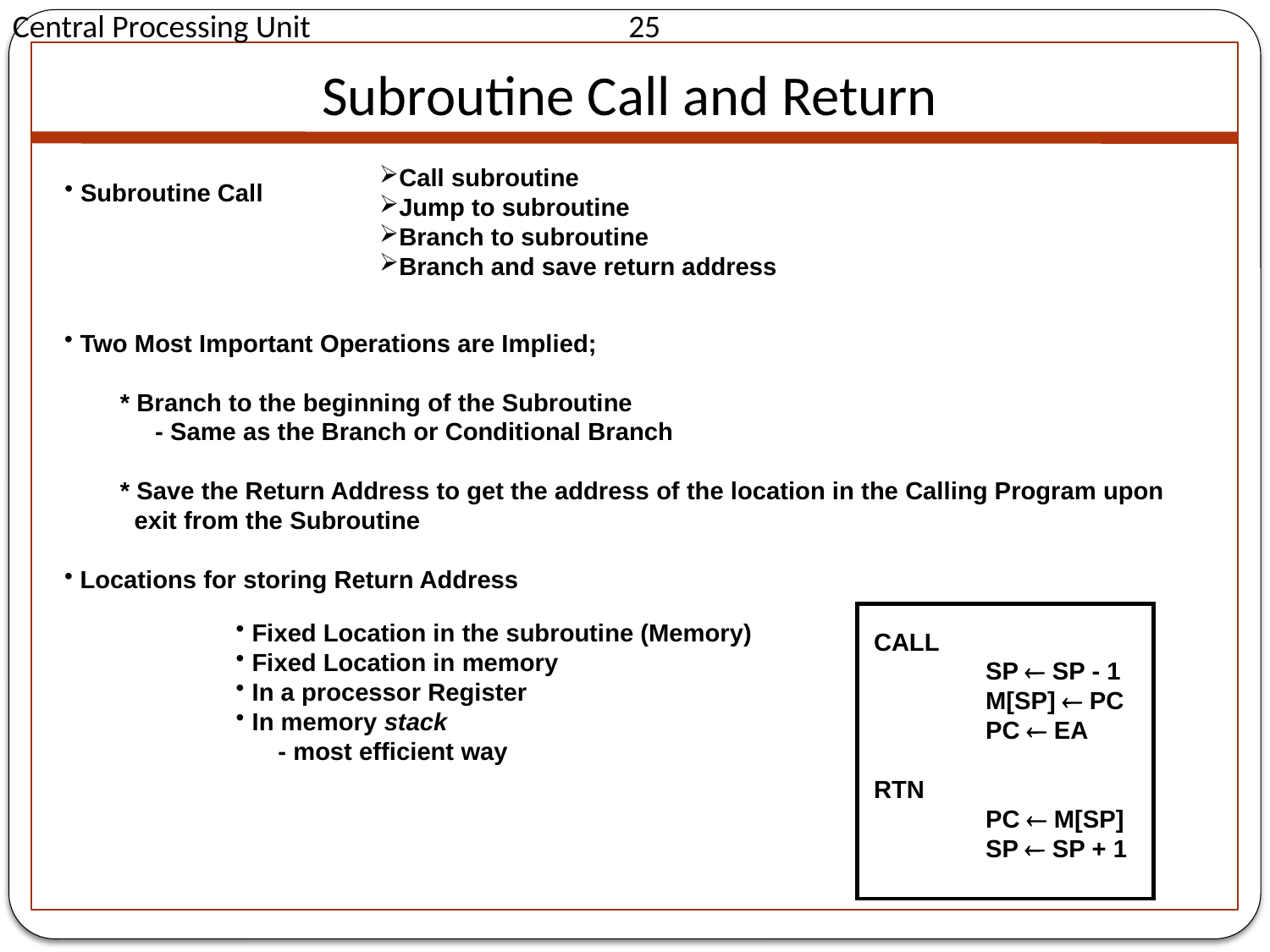

Central Processing Unit		               25

Subroutine Call and Return
Call subroutine
Jump to subroutine
Branch to subroutine
Branch and save return address
 Subroutine Call
 Two Most Important Operations are Implied;

        * Branch to the beginning of the Subroutine
             - Same as the Branch or Conditional Branch

        * Save the Return Address to get the address of the location in the Calling Program upon
          exit from the Subroutine

 Locations for storing Return Address

 Fixed Location in the subroutine (Memory)
 Fixed Location in memory
 In a processor Register
 In memory stack
      - most efficient way
CALL
                SP ← SP - 1
                M[SP] ← PC
                PC ← EA

RTN
                PC ← M[SP]
                SP ← SP + 1